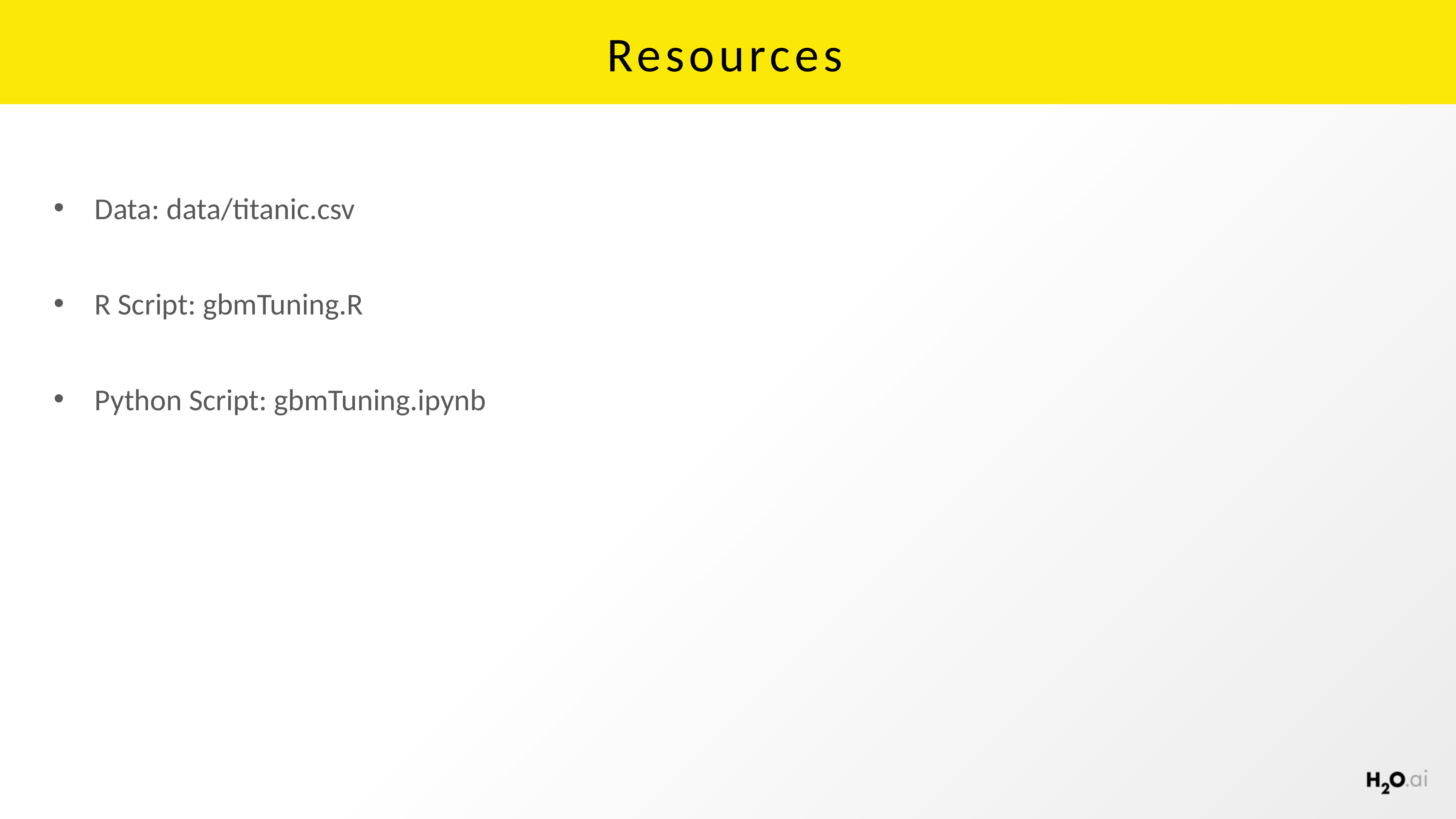

# Resources
Data: data/titanic.csv

R Script: gbmTuning.R

Python Script: gbmTuning.ipynb